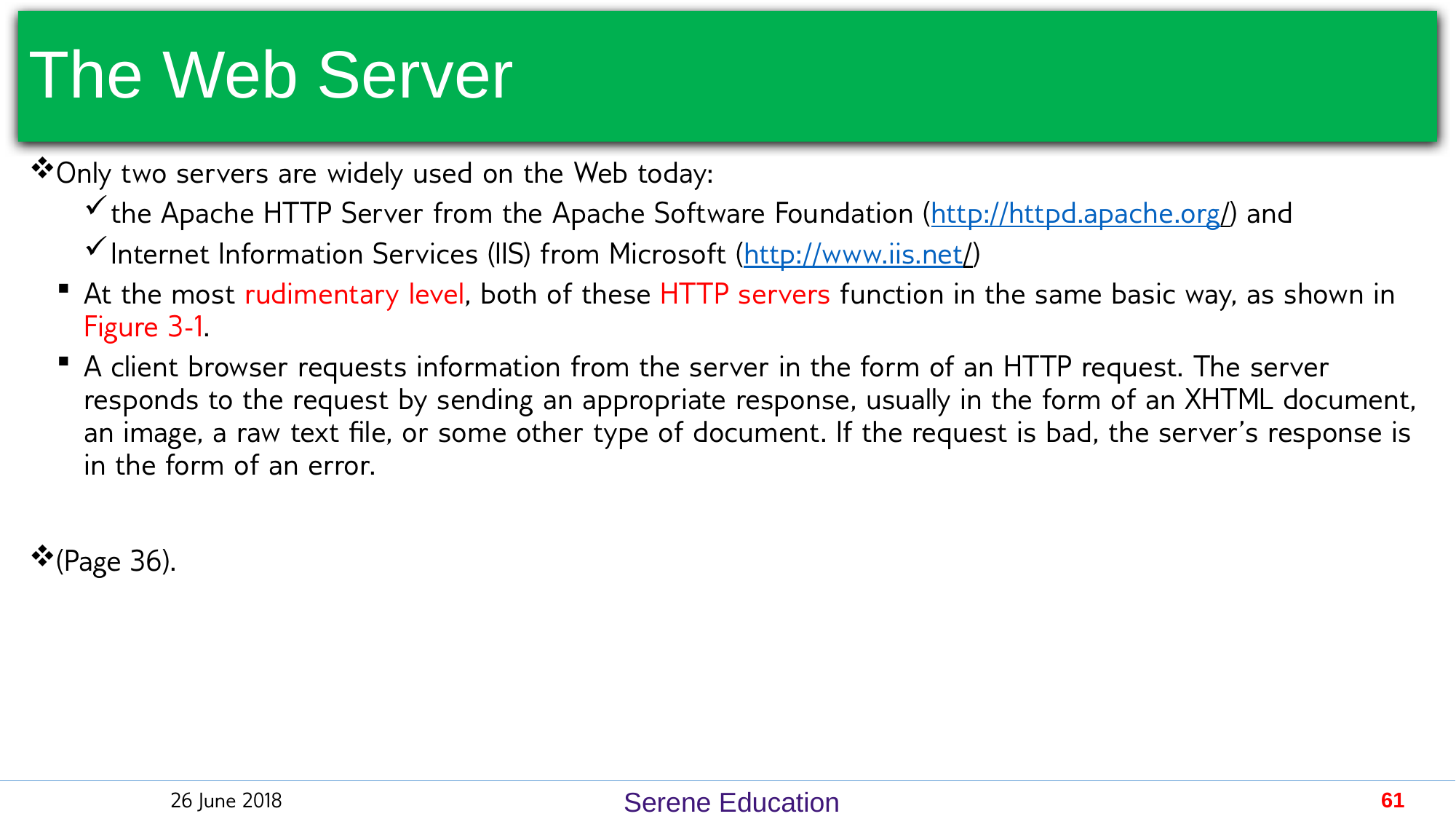

# The Web Server
Only two servers are widely used on the Web today:
the Apache HTTP Server from the Apache Software Foundation (http://httpd.apache.org/) and
Internet Information Services (IIS) from Microsoft (http://www.iis.net/)
At the most rudimentary level, both of these HTTP servers function in the same basic way, as shown in Figure 3-1.
A client browser requests information from the server in the form of an HTTP request. The server responds to the request by sending an appropriate response, usually in the form of an XHTML document, an image, a raw text file, or some other type of document. If the request is bad, the server’s response is in the form of an error.

(Page 36).
26 June 2018
61